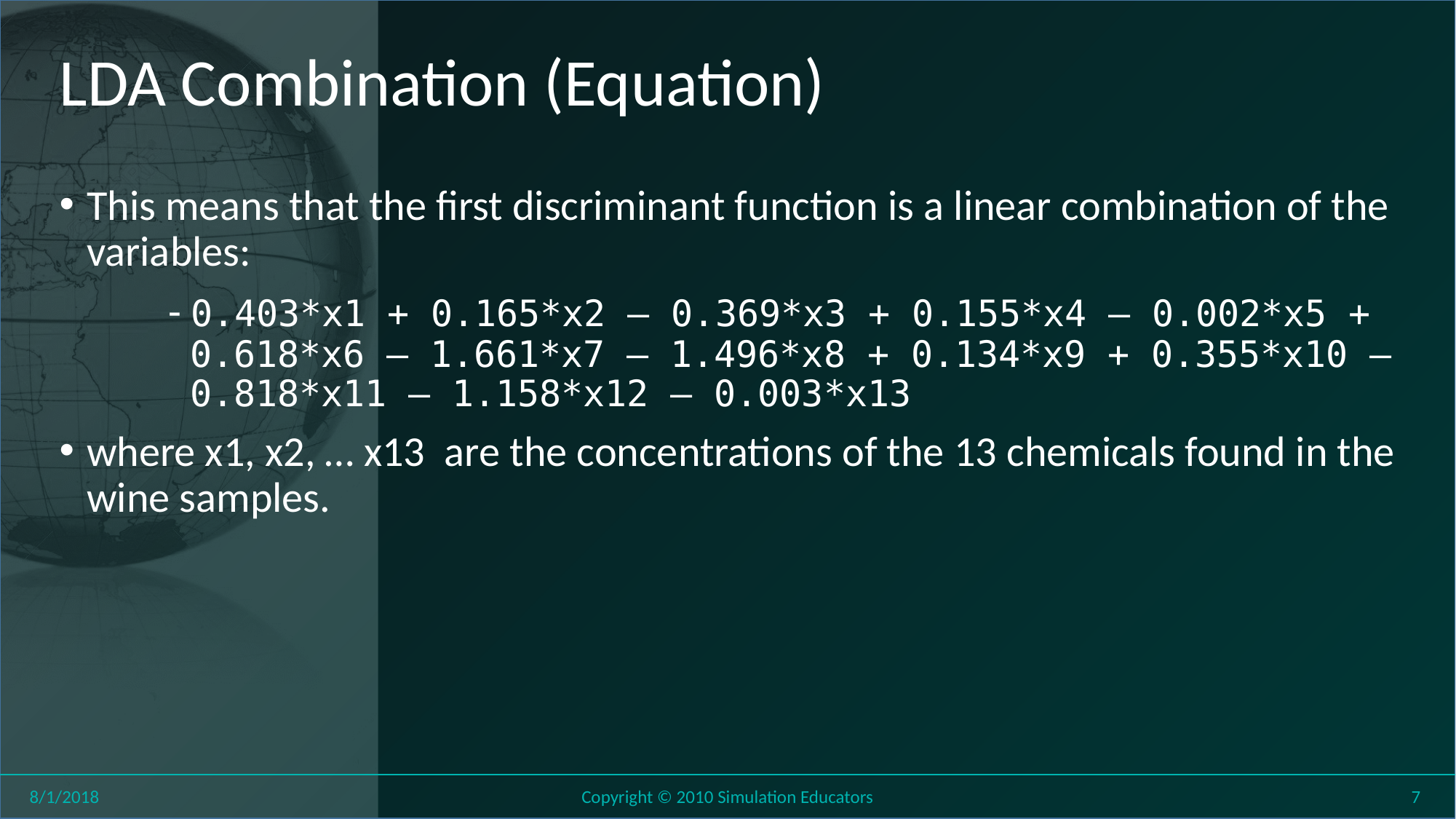

# LDA Combination (Equation)
This means that the first discriminant function is a linear combination of the variables:
	- 0.403*x1 + 0.165*x2 – 0.369*x3 + 0.155*x4 – 0.002*x5 +  	 0.618*x6 – 1.661*x7 – 1.496*x8 + 0.134*x9 + 0.355*x10 – 	 0.818*x11 – 1.158*x12 – 0.003*x13
where x1, x2, … x13  are the concentrations of the 13 chemicals found in the wine samples.

8/1/2018
Copyright © 2010 Simulation Educators
7